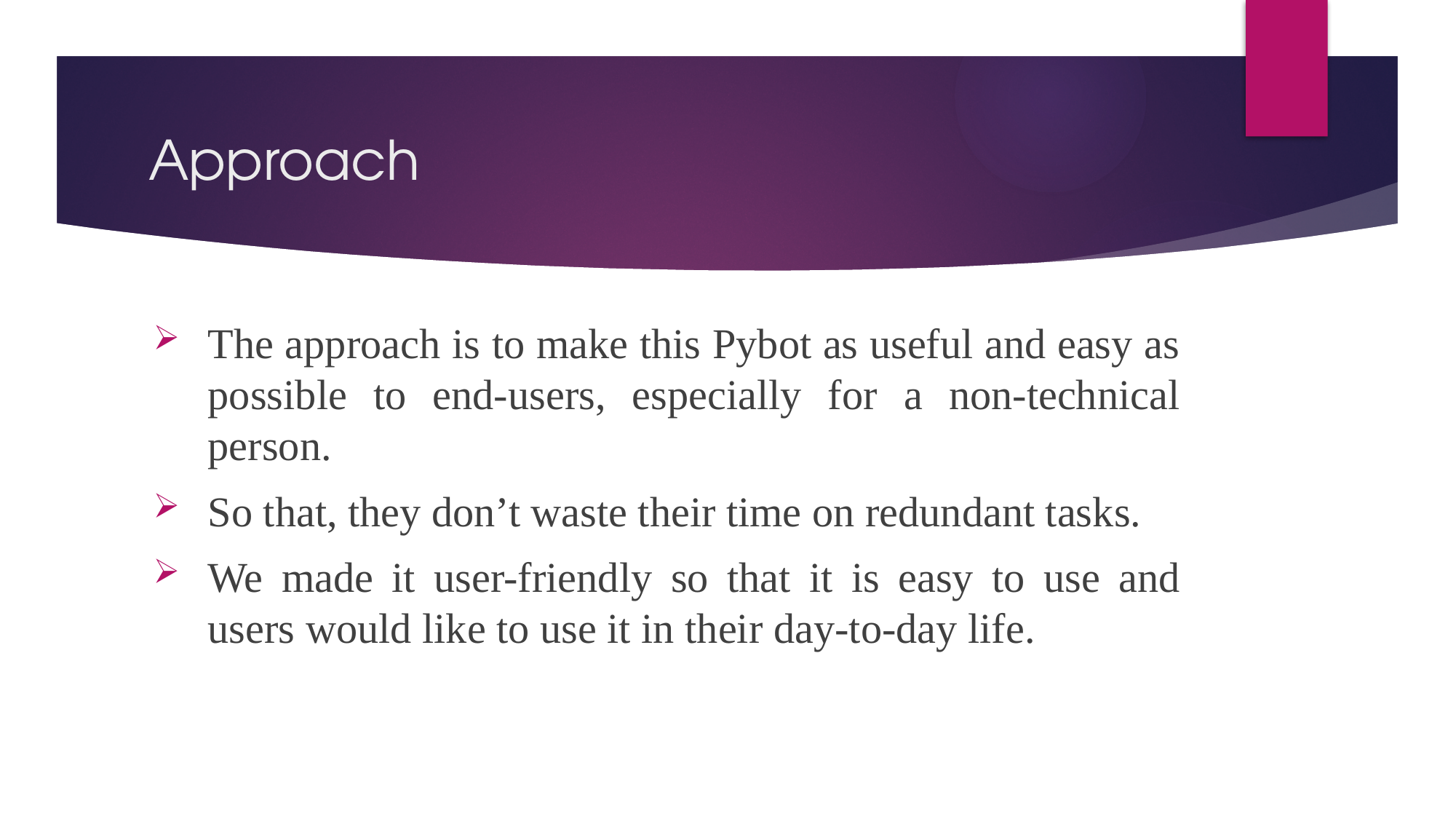

# Approach
The approach is to make this Pybot as useful and easy as possible to end-users, especially for a non-technical person.
So that, they don’t waste their time on redundant tasks.
We made it user-friendly so that it is easy to use and users would like to use it in their day-to-day life.